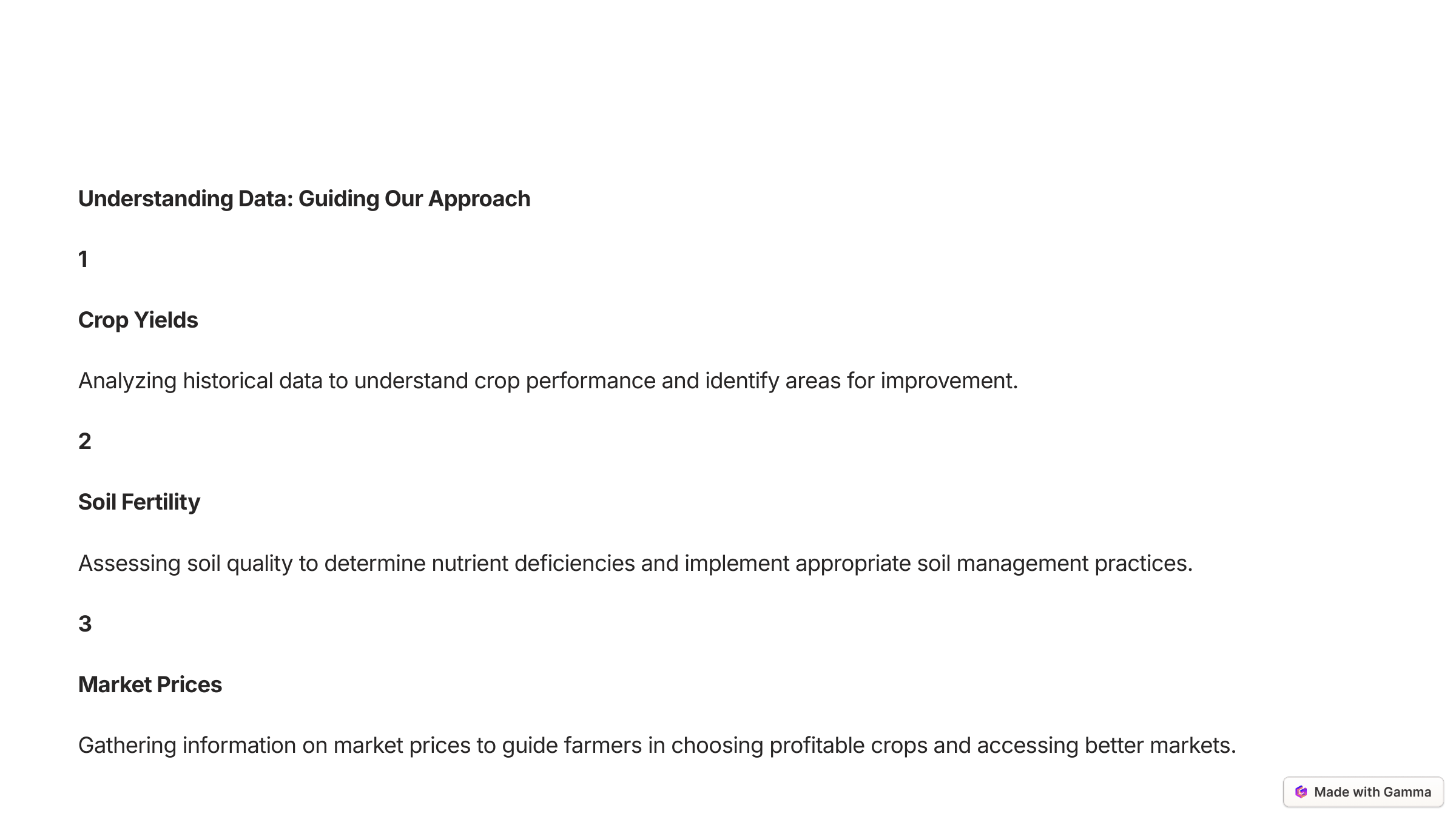

Understanding Data: Guiding Our Approach
1
Crop Yields
Analyzing historical data to understand crop performance and identify areas for improvement.
2
Soil Fertility
Assessing soil quality to determine nutrient deficiencies and implement appropriate soil management practices.
3
Market Prices
Gathering information on market prices to guide farmers in choosing profitable crops and accessing better markets.